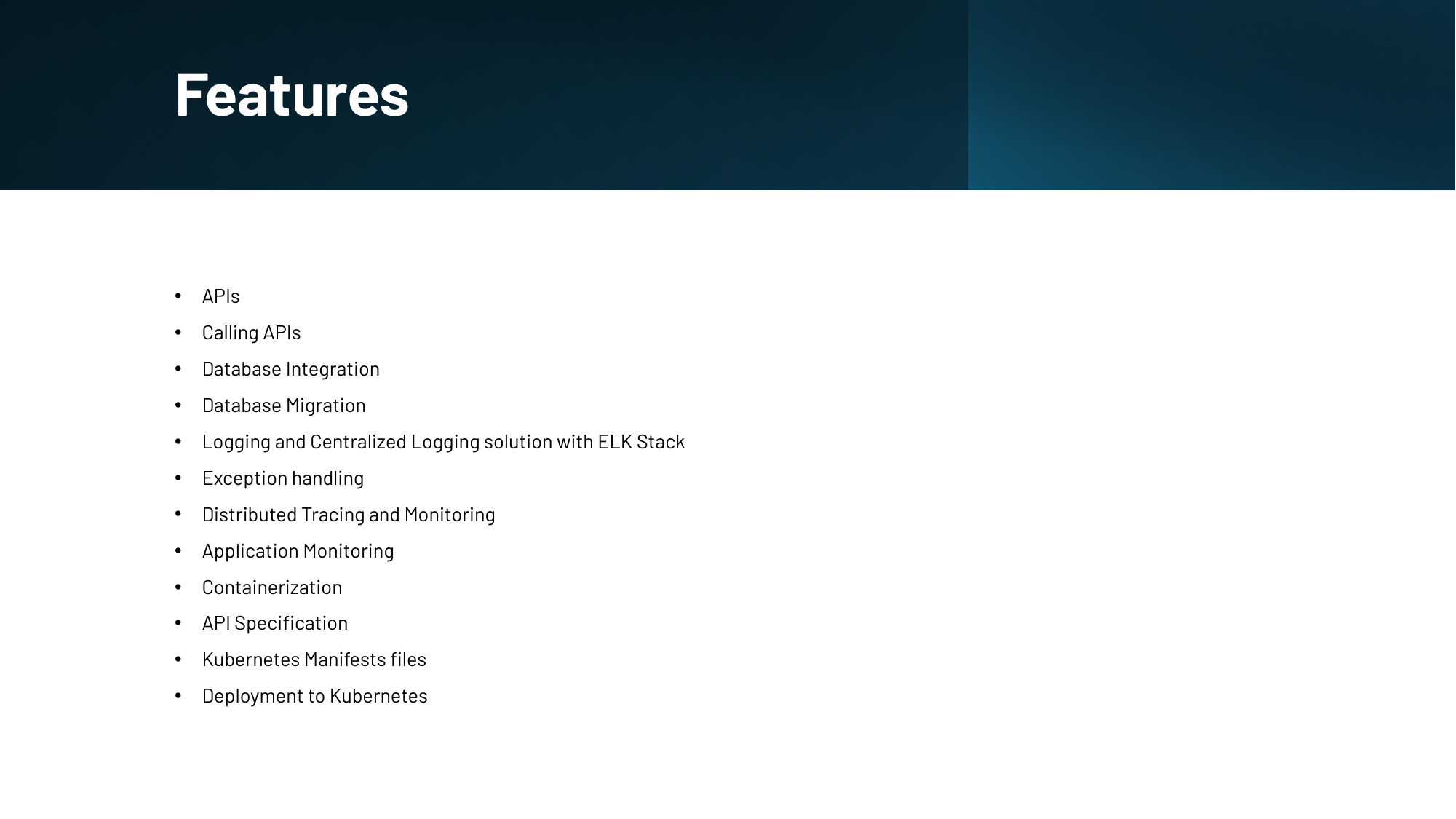

# Features
APIs
Calling APIs
Database Integration
Database Migration
Logging and Centralized Logging solution with ELK Stack
Exception handling
Distributed Tracing and Monitoring
Application Monitoring
Containerization
API Specification
Kubernetes Manifests files
Deployment to Kubernetes